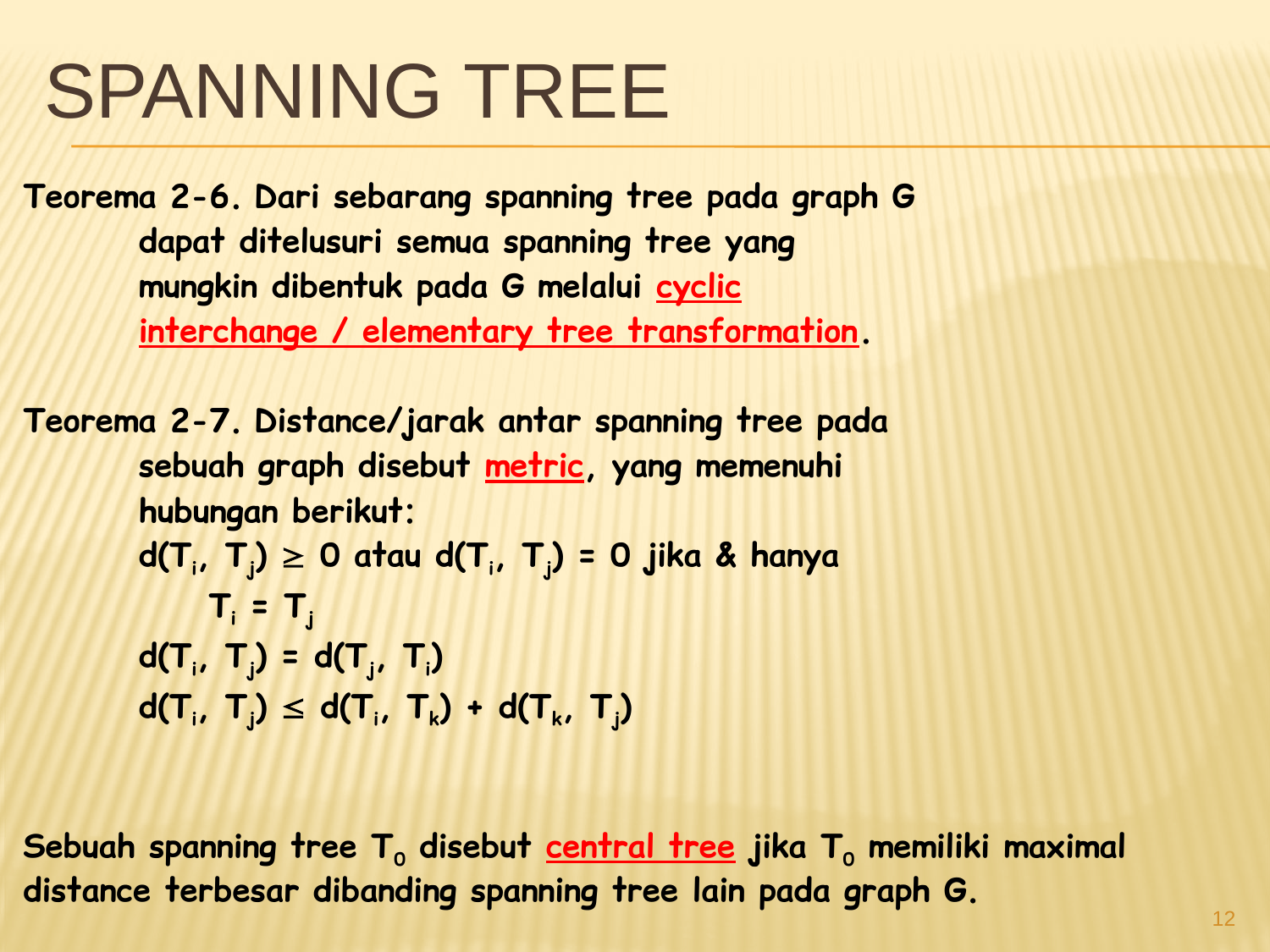

# SPANNING TREE
Teorema 2-6.		Dari sebarang spanning tree pada graph G
			dapat ditelusuri semua spanning tree yang
			mungkin dibentuk pada G melalui cyclic
			interchange / elementary tree transformation.

Teorema 2-7.		Distance/jarak antar spanning tree pada
			sebuah graph disebut metric, yang memenuhi
			hubungan berikut:
			d(Ti, Tj) ≥ 0 atau d(Ti, Tj) = 0 jika & hanya
					     Ti = Tj
			d(Ti, Tj) = d(Tj, Ti)
			d(Ti, Tj) ≤ d(Ti, Tk) + d(Tk, Tj)

Sebuah spanning tree T0 disebut central tree jika T0 memiliki maximal distance terbesar dibanding spanning tree lain pada graph G.
12